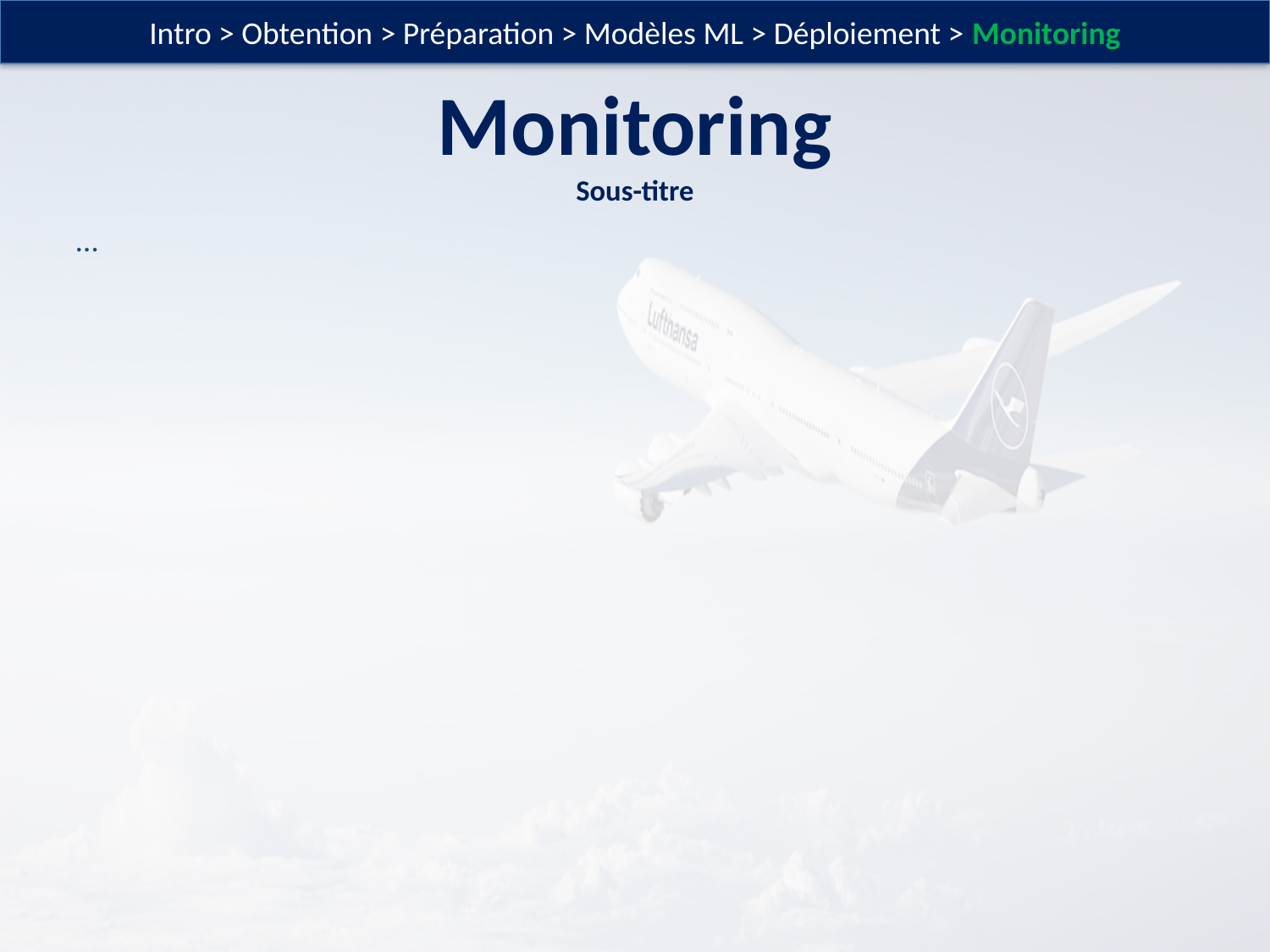

Intro > Obtention > Préparation > Modèles ML > Déploiement > Monitoring
Monitoring
Sous-titre
…